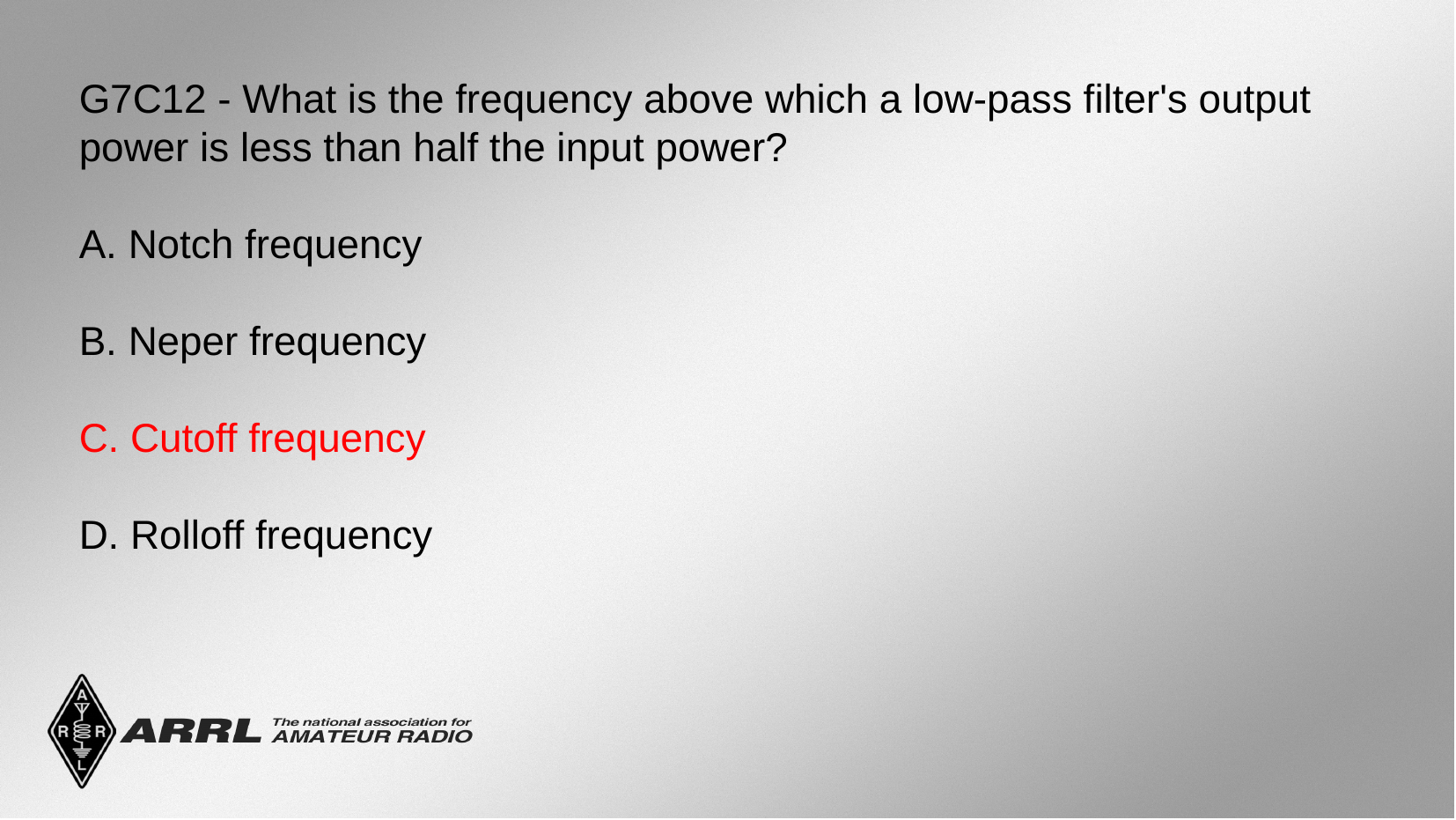

G7C12 - What is the frequency above which a low-pass filter's output power is less than half the input power?

A. Notch frequency

B. Neper frequency

C. Cutoff frequency

D. Rolloff frequency